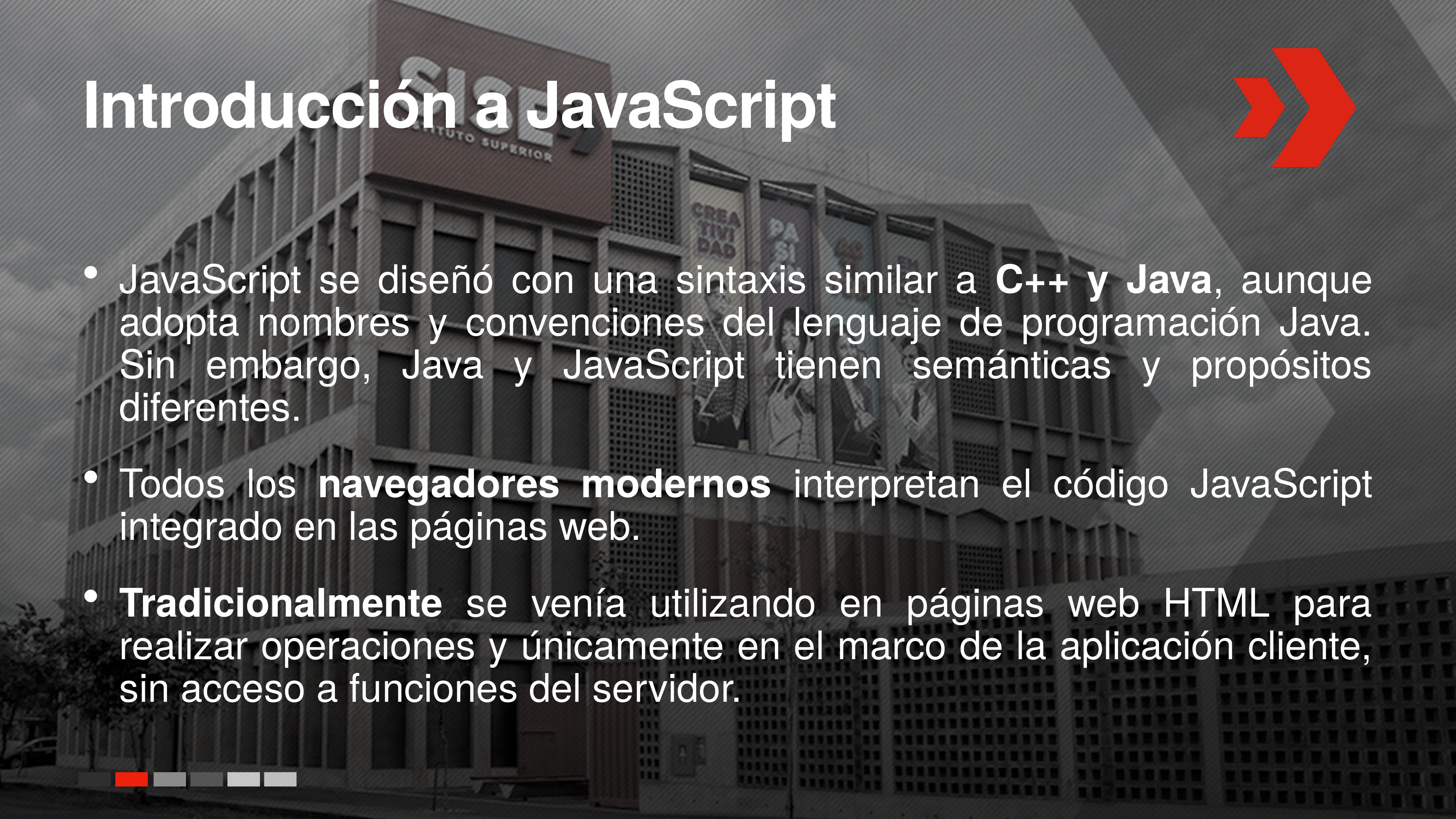

# Introducción a JavaScript
JavaScript se diseñó con una sintaxis similar a C++ y Java,​ aunque adopta nombres y convenciones del lenguaje de programación Java. Sin embargo, Java y JavaScript tienen semánticas y propósitos diferentes.
Todos los navegadores modernos interpretan el código JavaScript integrado en las páginas web.
Tradicionalmente se venía utilizando en páginas web HTML para realizar operaciones y únicamente en el marco de la aplicación cliente, sin acceso a funciones del servidor.